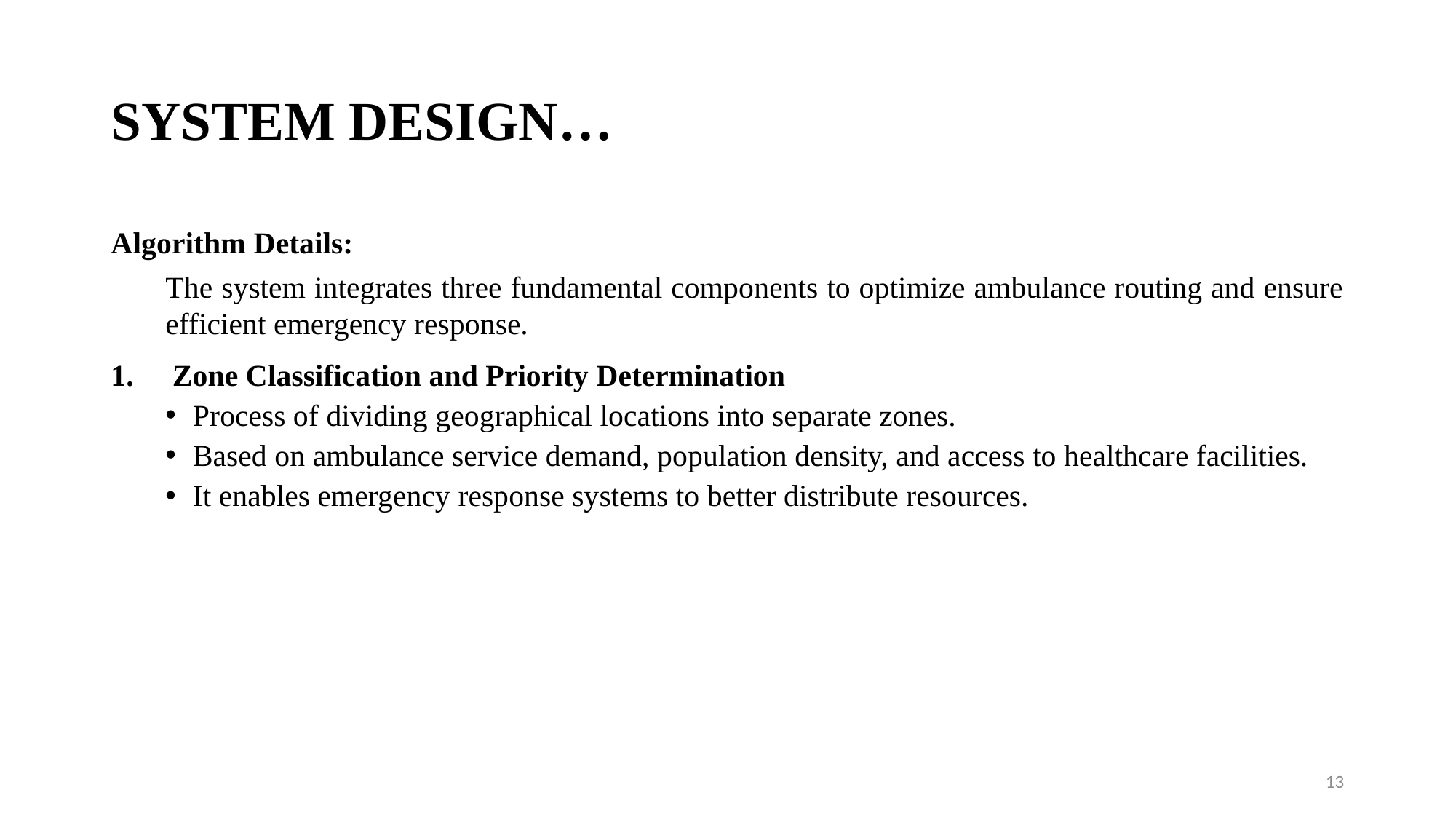

# SYSTEM DESIGN…
Algorithm Details:
The system integrates three fundamental components to optimize ambulance routing and ensure efficient emergency response.
Zone Classification and Priority Determination
Process of dividing geographical locations into separate zones.
Based on ambulance service demand, population density, and access to healthcare facilities.
It enables emergency response systems to better distribute resources.

13